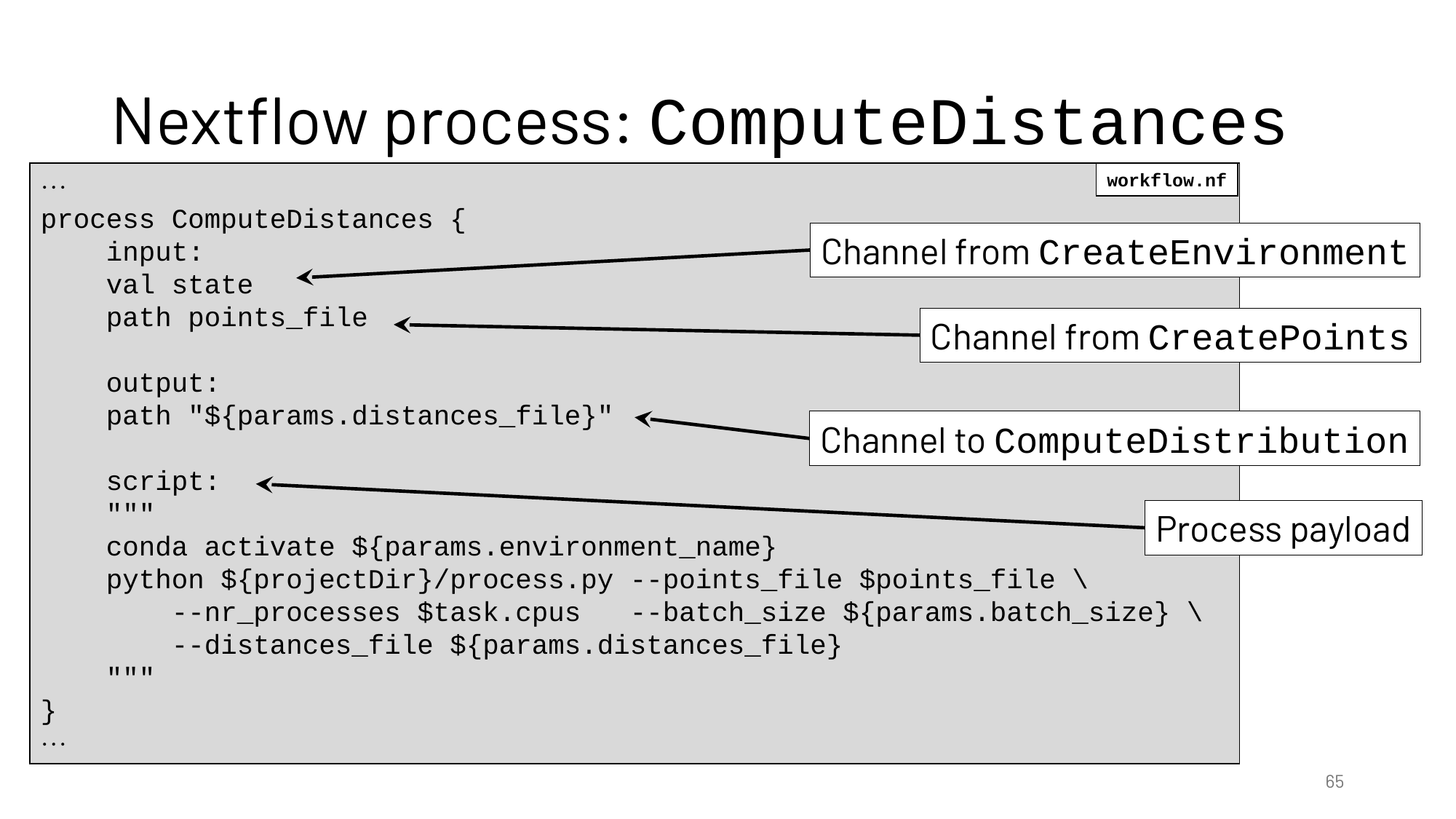

# Nextflow process: ComputeDistances
…
process ComputeDistances {
    input:
    val state
    path points_file

    output:
    path "${params.distances_file}"

    script:
    """
    conda activate ${params.environment_name}
    python ${projectDir}/process.py --points_file $points_file \
        --nr_processes $task.cpus   --batch_size ${params.batch_size} \
        --distances_file ${params.distances_file}
    """
}
…
workflow.nf
Channel from CreateEnvironment
Channel from CreatePoints
Channel to ComputeDistribution
Process payload
65